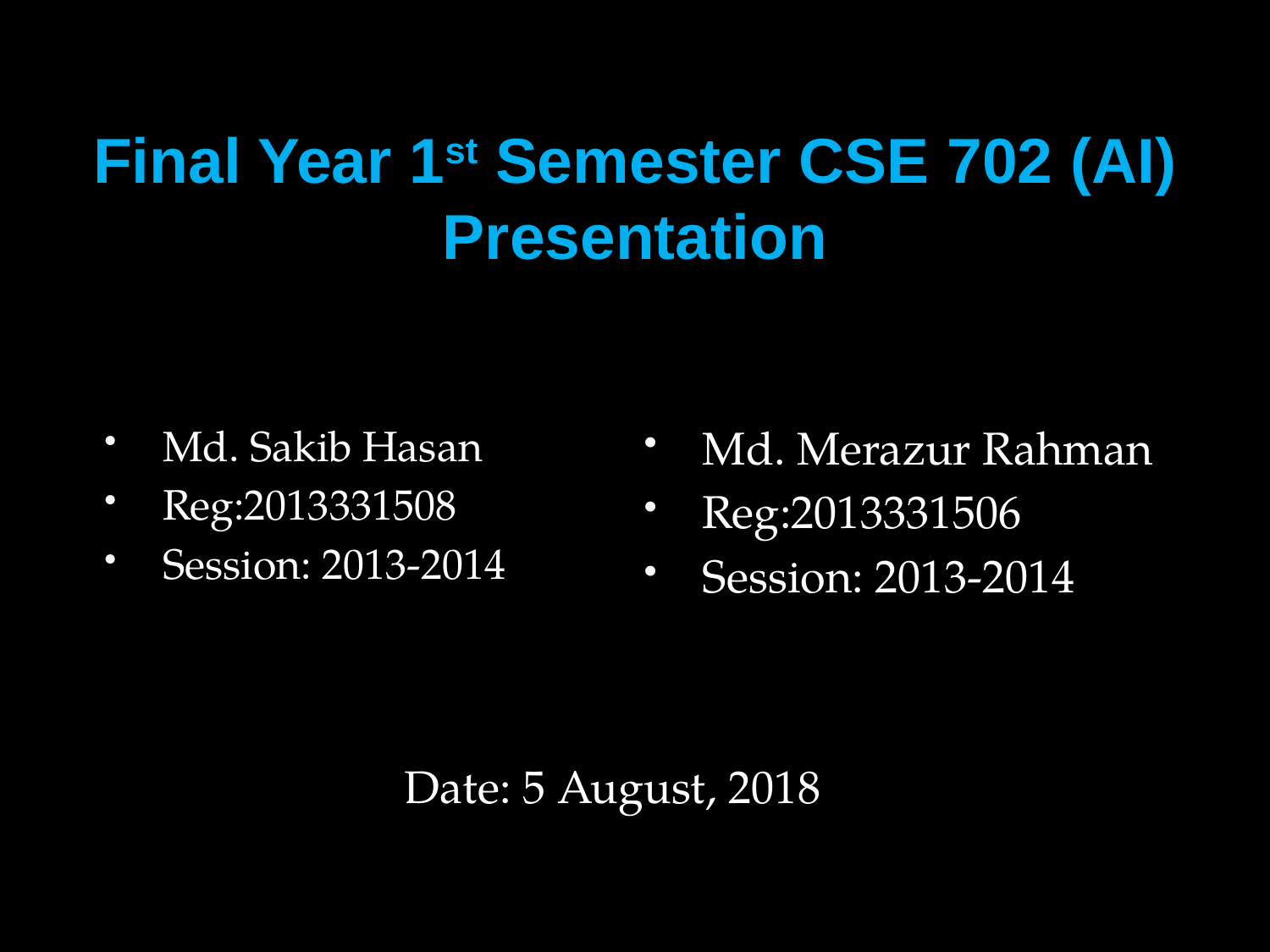

# Final Year 1st Semester CSE 702 (AI) Presentation
Md. Sakib Hasan
Reg:2013331508
Session: 2013-2014

Md. Merazur Rahman
Reg:2013331506
Session: 2013-2014

Date: 5 August, 2018